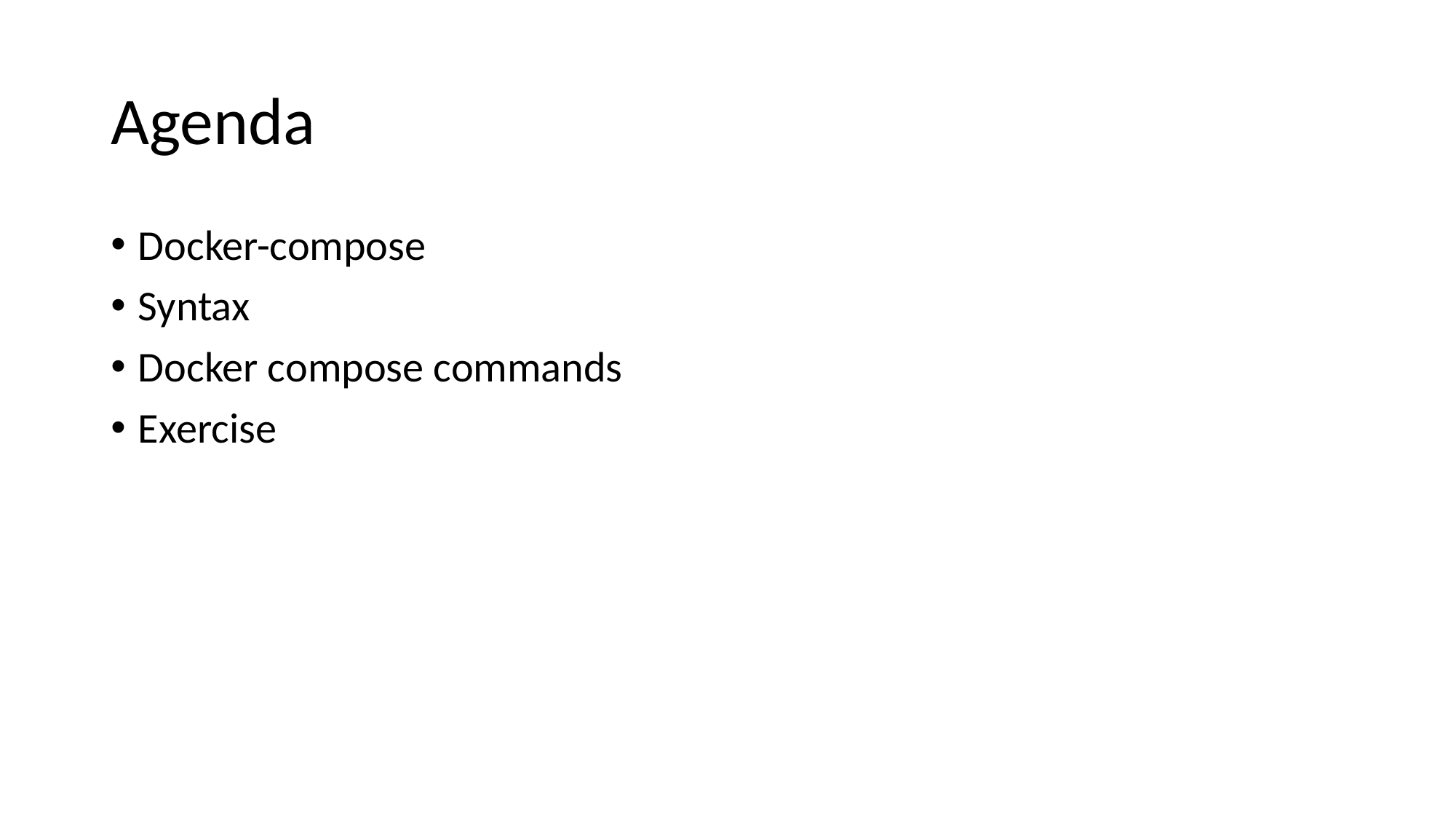

# Agenda
Docker-compose
Syntax
Docker compose commands
Exercise